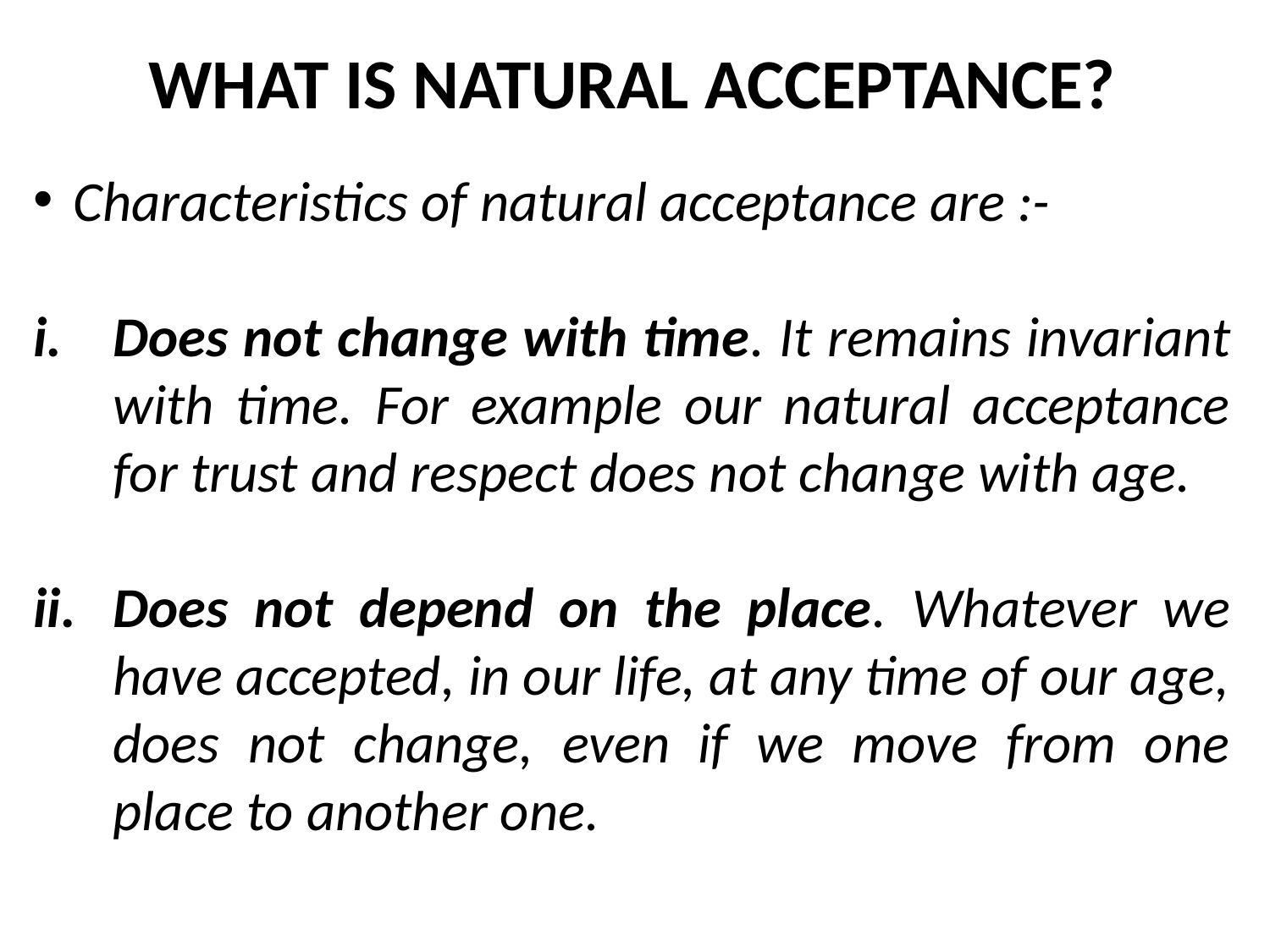

WHAT IS NATURAL ACCEPTANCE?
Characteristics of natural acceptance are :-

Does not change with time. It remains invariant with time. For example our natural acceptance for trust and respect does not change with age.

Does not depend on the place. Whatever we have accepted, in our life, at any time of our age, does not change, even if we move from one place to another one.